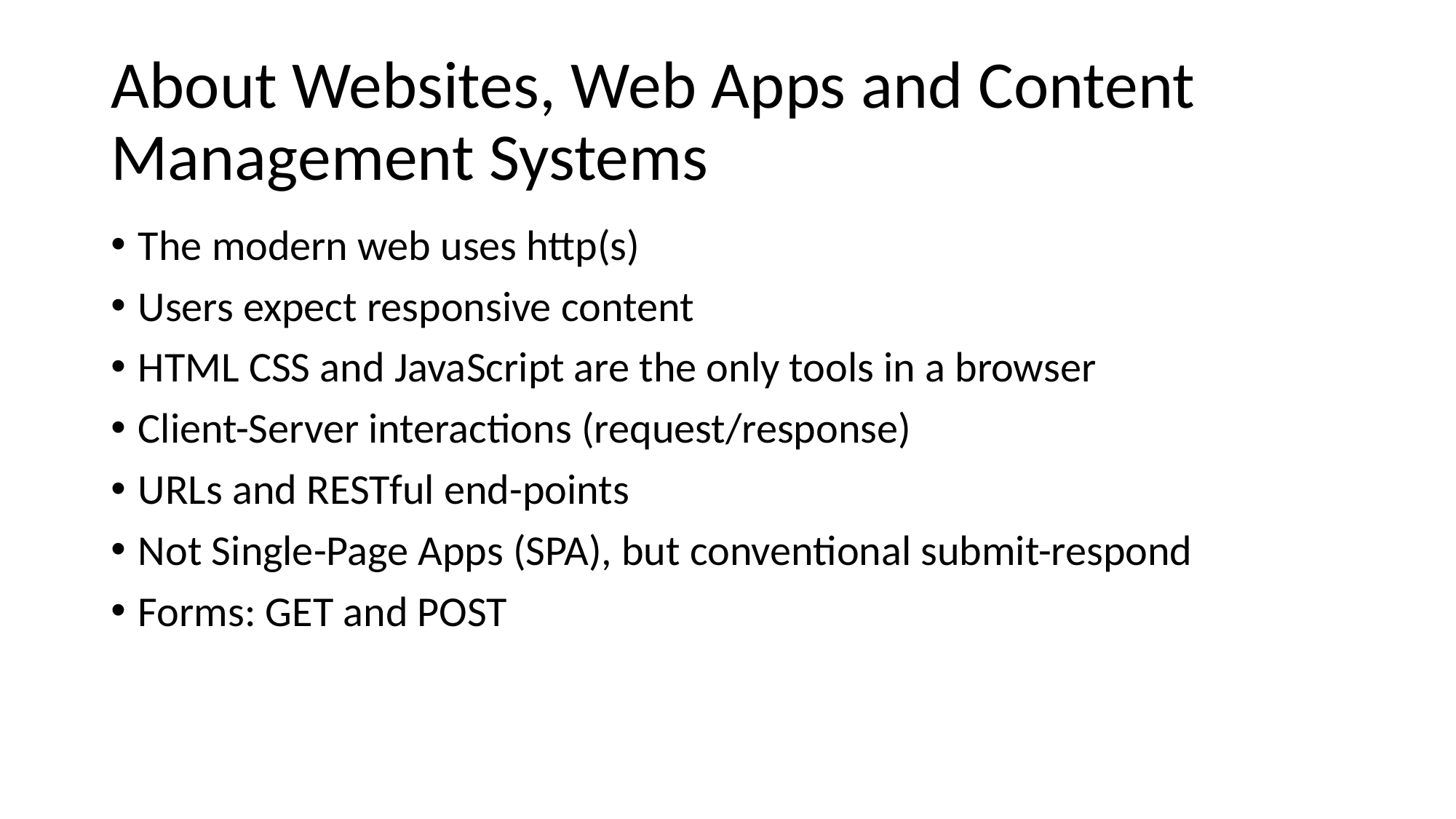

# About Websites, Web Apps and Content Management Systems
The modern web uses http(s)
Users expect responsive content
HTML CSS and JavaScript are the only tools in a browser
Client-Server interactions (request/response)
URLs and RESTful end-points
Not Single-Page Apps (SPA), but conventional submit-respond
Forms: GET and POST